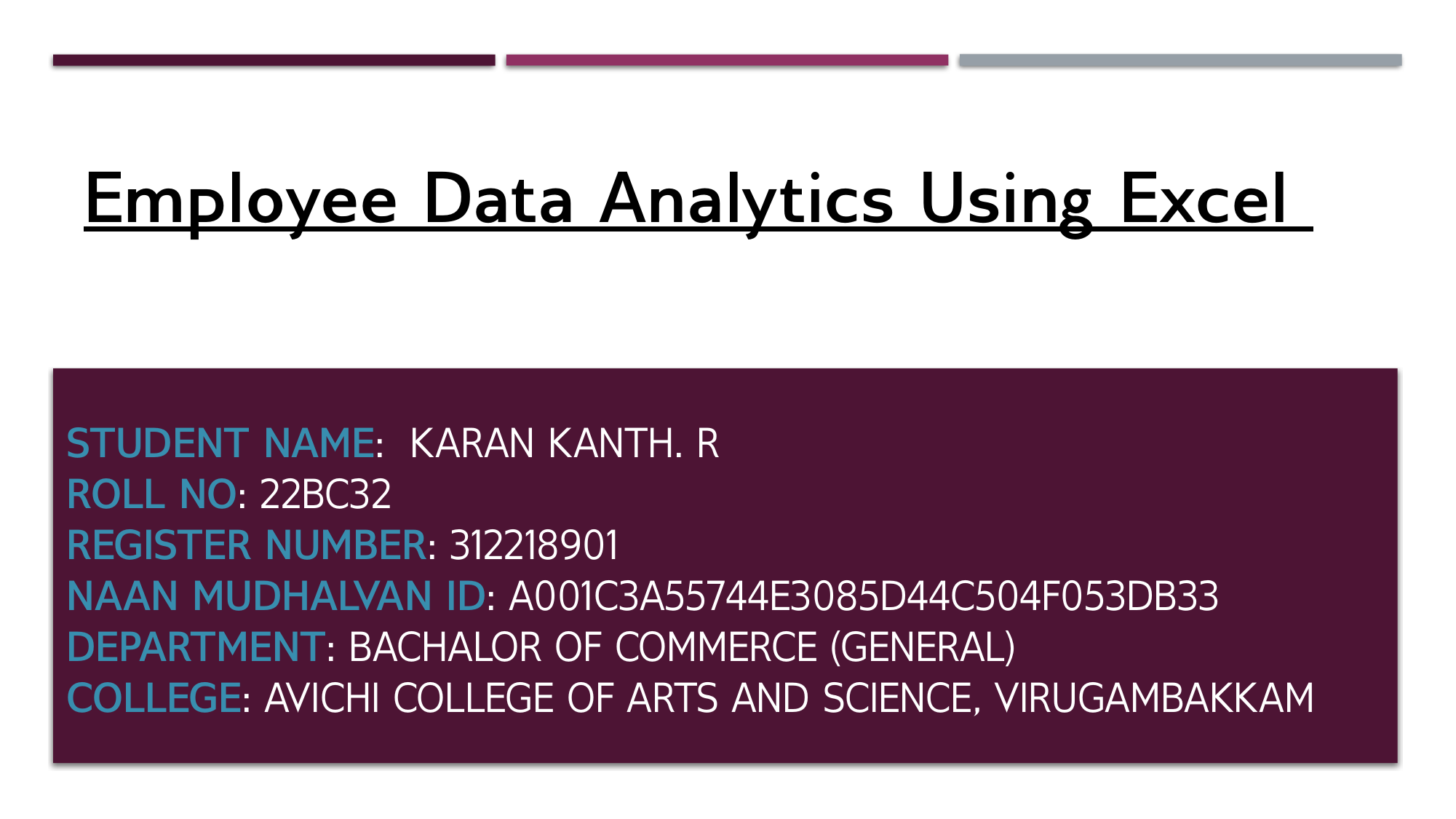

Employee Data Analytics Using Excel
STUDENT NAME:  KARAN KANTH. R
ROLL NO: 22BC32
REGISTER NUMBER: 312218901
NAAN MUDHALVAN ID: A001C3A55744E3085D44C504F053DB33
DEPARTMENT: BACHALOR OF COMMERCE (GENERAL)
COLLEGE: AVICHI COLLEGE OF ARTS AND SCIENCE, VIRUGAMBAKKAM